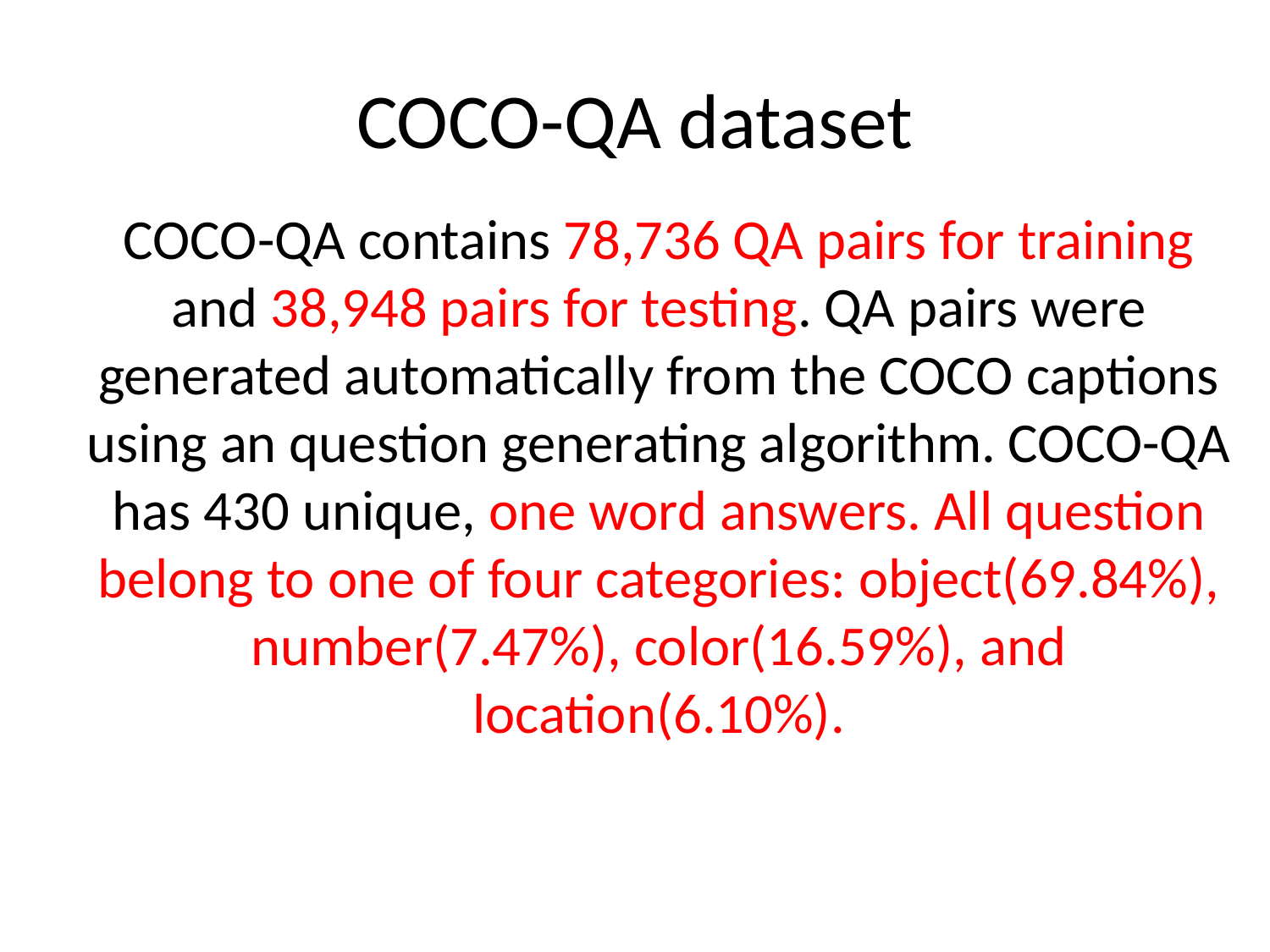

# COCO-QA dataset
COCO-QA contains 78,736 QA pairs for training and 38,948 pairs for testing. QA pairs were generated automatically from the COCO captions using an question generating algorithm. COCO-QA has 430 unique, one word answers. All question belong to one of four categories: object(69.84%), number(7.47%), color(16.59%), and location(6.10%).